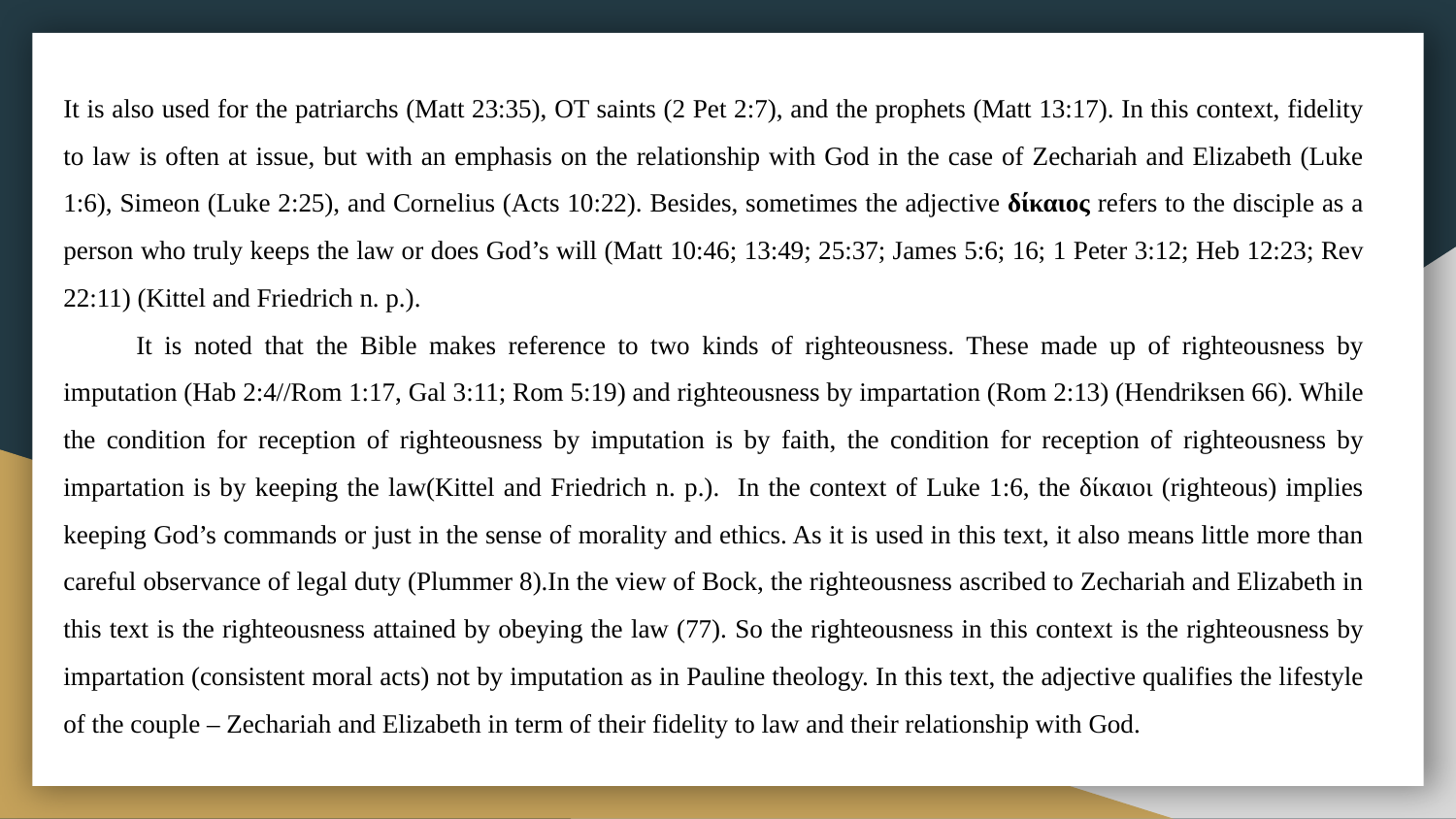

It is also used for the patriarchs (Matt 23:35), OT saints (2 Pet 2:7), and the prophets (Matt 13:17). In this context, fidelity to law is often at issue, but with an emphasis on the relationship with God in the case of Zechariah and Elizabeth (Luke 1:6), Simeon (Luke 2:25), and Cornelius (Acts 10:22). Besides, sometimes the adjective δίκαιος refers to the disciple as a person who truly keeps the law or does God’s will (Matt 10:46; 13:49; 25:37; James 5:6; 16; 1 Peter 3:12; Heb 12:23; Rev 22:11) (Kittel and Friedrich n. p.).
It is noted that the Bible makes reference to two kinds of righteousness. These made up of righteousness by imputation (Hab 2:4//Rom 1:17, Gal 3:11; Rom 5:19) and righteousness by impartation (Rom 2:13) (Hendriksen 66). While the condition for reception of righteousness by imputation is by faith, the condition for reception of righteousness by impartation is by keeping the law(Kittel and Friedrich n. p.).  In the context of Luke 1:6, the δίκαιοι (righteous) implies keeping God’s commands or just in the sense of morality and ethics. As it is used in this text, it also means little more than careful observance of legal duty (Plummer 8).In the view of Bock, the righteousness ascribed to Zechariah and Elizabeth in this text is the righteousness attained by obeying the law (77). So the righteousness in this context is the righteousness by impartation (consistent moral acts) not by imputation as in Pauline theology. In this text, the adjective qualifies the lifestyle of the couple – Zechariah and Elizabeth in term of their fidelity to law and their relationship with God.
#